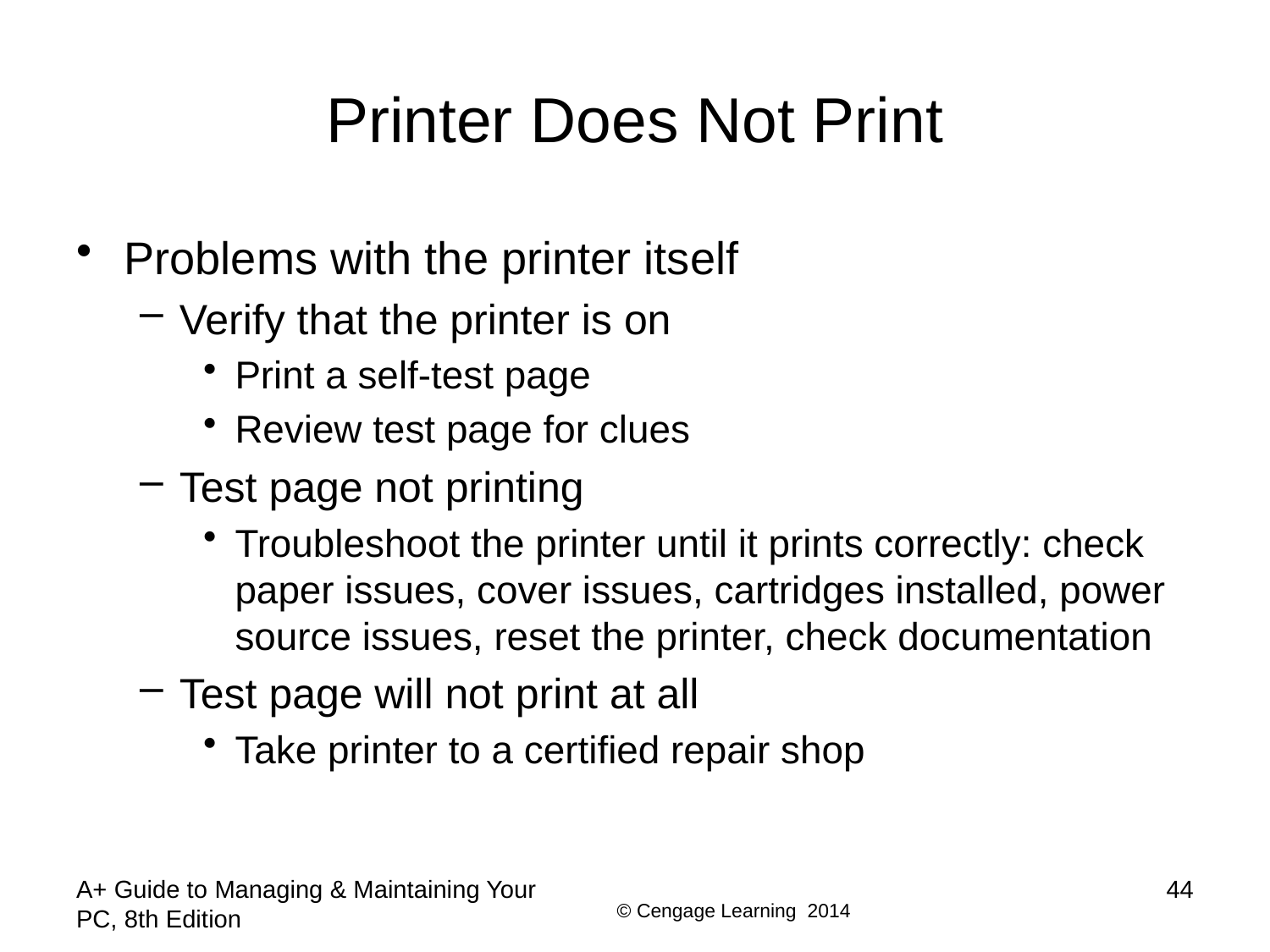

# Printer Does Not Print
Problems with the printer itself
Verify that the printer is on
Print a self-test page
Review test page for clues
Test page not printing
Troubleshoot the printer until it prints correctly: check paper issues, cover issues, cartridges installed, power source issues, reset the printer, check documentation
Test page will not print at all
Take printer to a certified repair shop
A+ Guide to Managing & Maintaining Your PC, 8th Edition
44